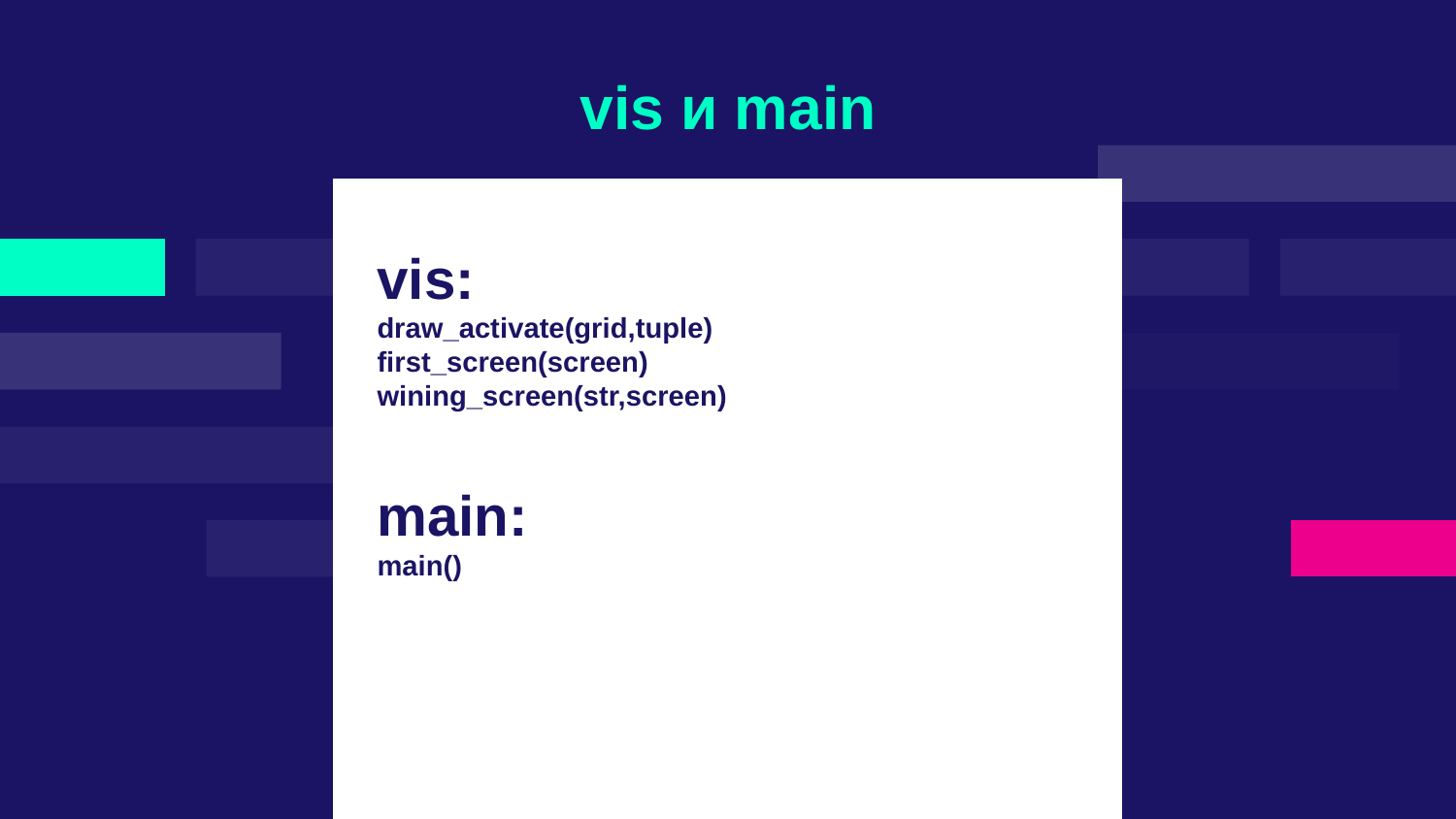

# vis и main
vis:
draw_activate(grid,tuple)
first_screen(screen)
wining_screen(str,screen)

main:
main()